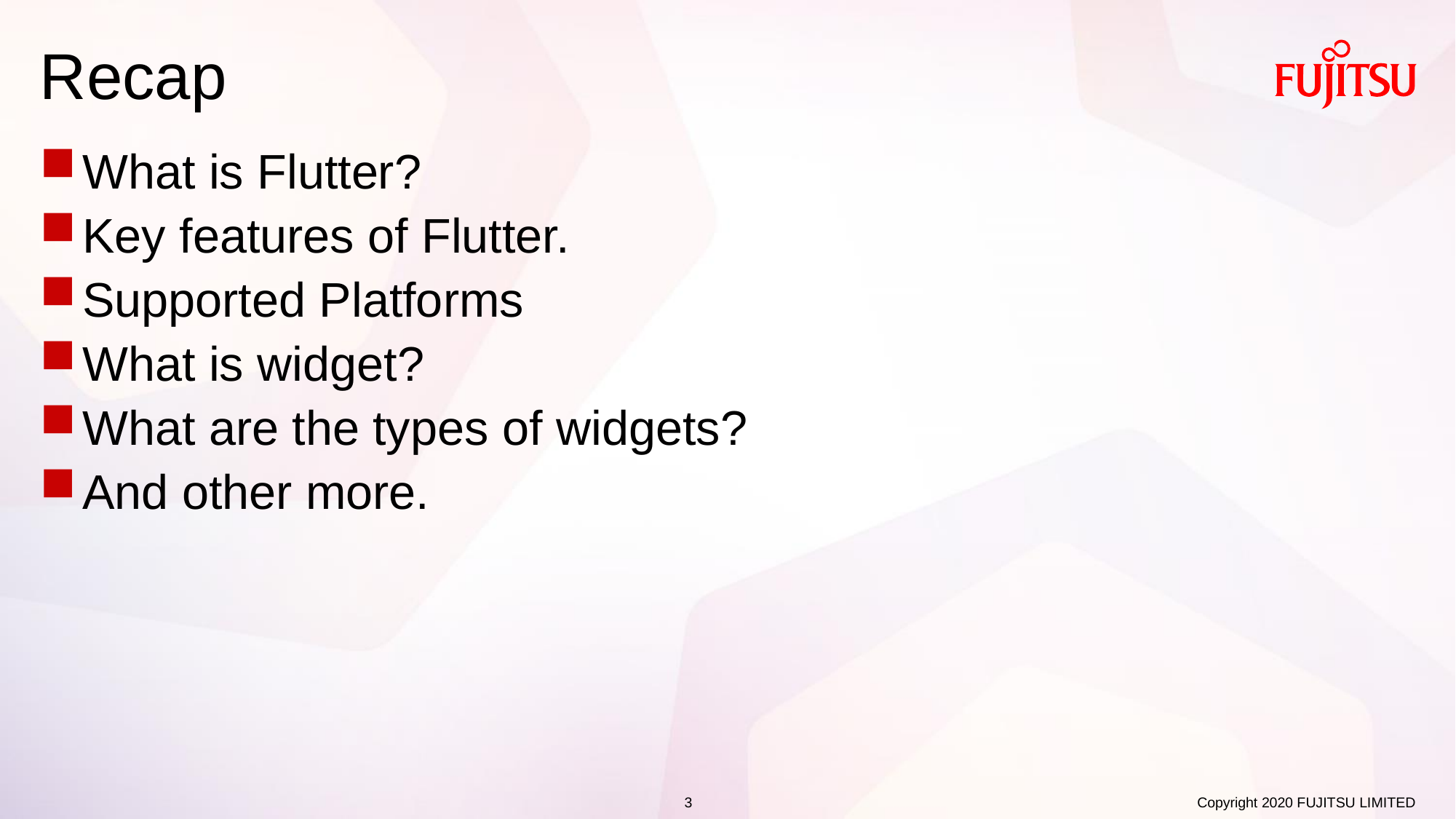

# Recap
What is Flutter?
Key features of Flutter.
Supported Platforms
What is widget?
What are the types of widgets?
And other more.

Copyright 2020 FUJITSU LIMITED
3